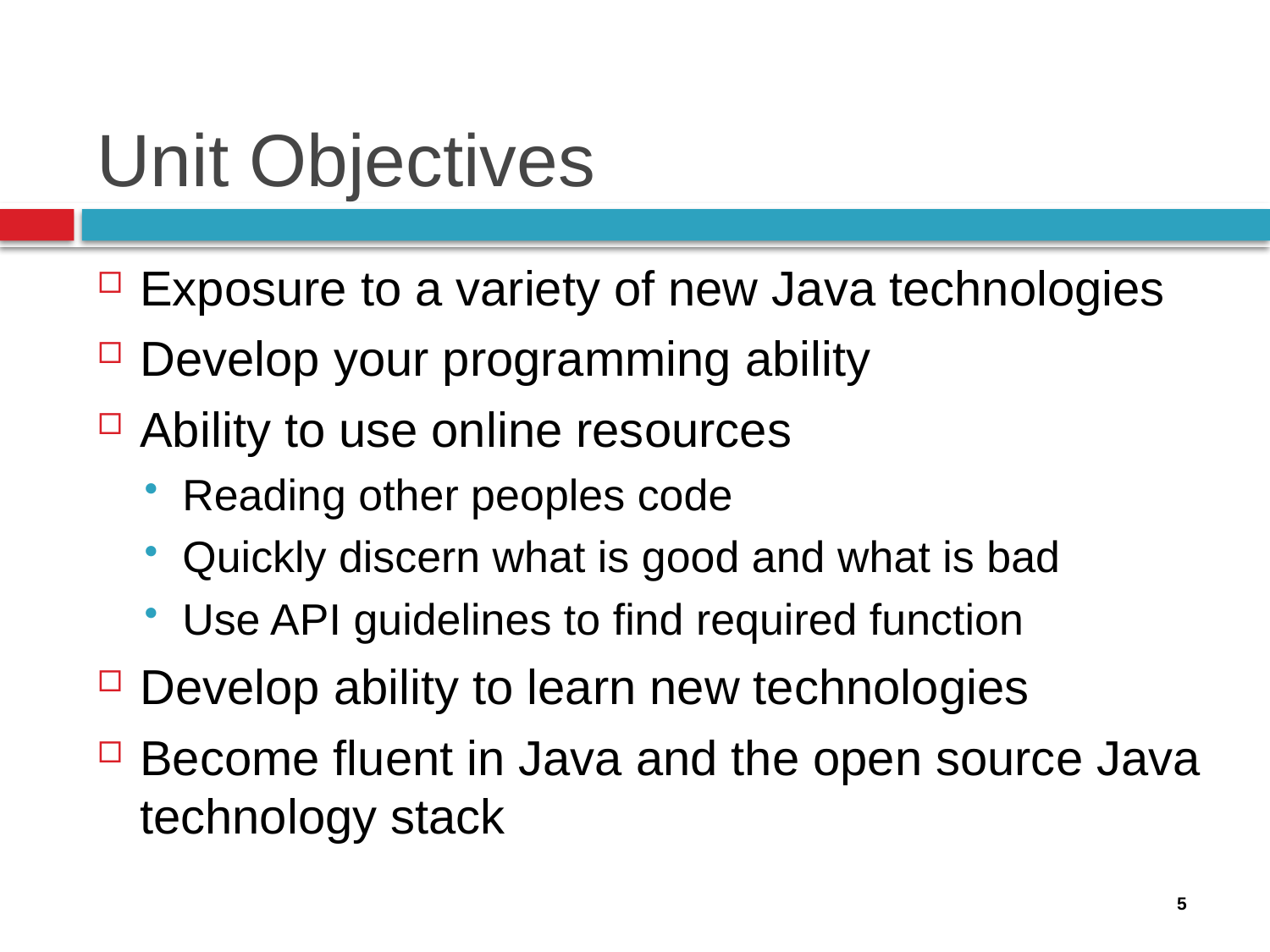

# Unit Objectives
Exposure to a variety of new Java technologies
Develop your programming ability
Ability to use online resources
Reading other peoples code
Quickly discern what is good and what is bad
Use API guidelines to find required function
Develop ability to learn new technologies
Become fluent in Java and the open source Java technology stack